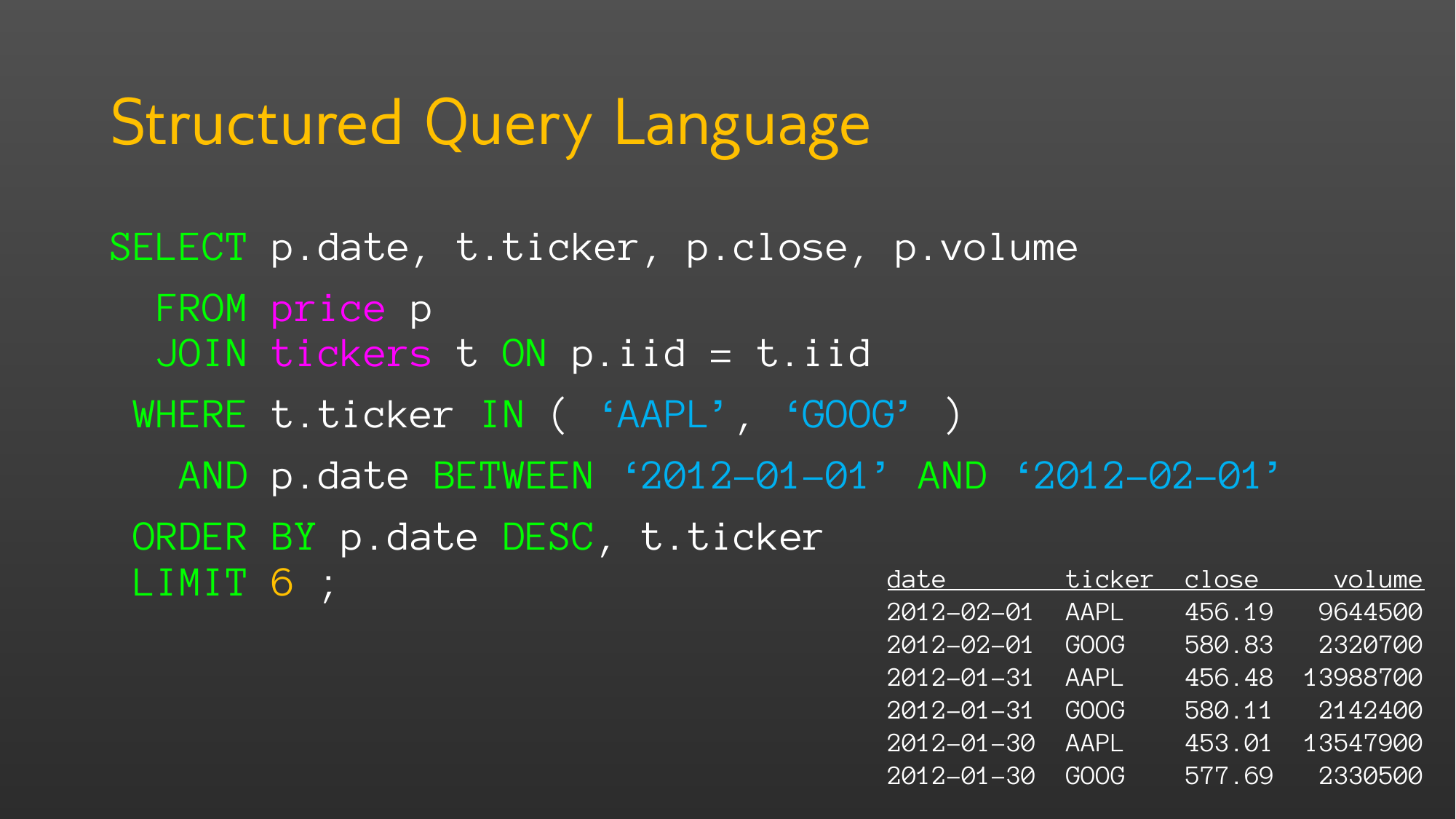

# Structured Query Language
SELECT p.date, t.ticker, p.close, p.volume
  FROM price p
  JOIN tickers t ON p.iid = t.iid
 WHERE t.ticker IN ( ‘AAPL’, ‘GOOG’ )
   AND p.date BETWEEN ‘2012-01-01’ AND ‘2012-02-01’
 ORDER BY p.date DESC, t.ticker
 LIMIT 6 ;
date        ticker  close     volume
2012-02-01  AAPL    456.19   9644500
2012-02-01  GOOG    580.83   2320700
2012-01-31  AAPL    456.48  13988700
2012-01-31  GOOG    580.11   2142400
2012-01-30  AAPL    453.01  13547900
2012-01-30  GOOG    577.69   2330500